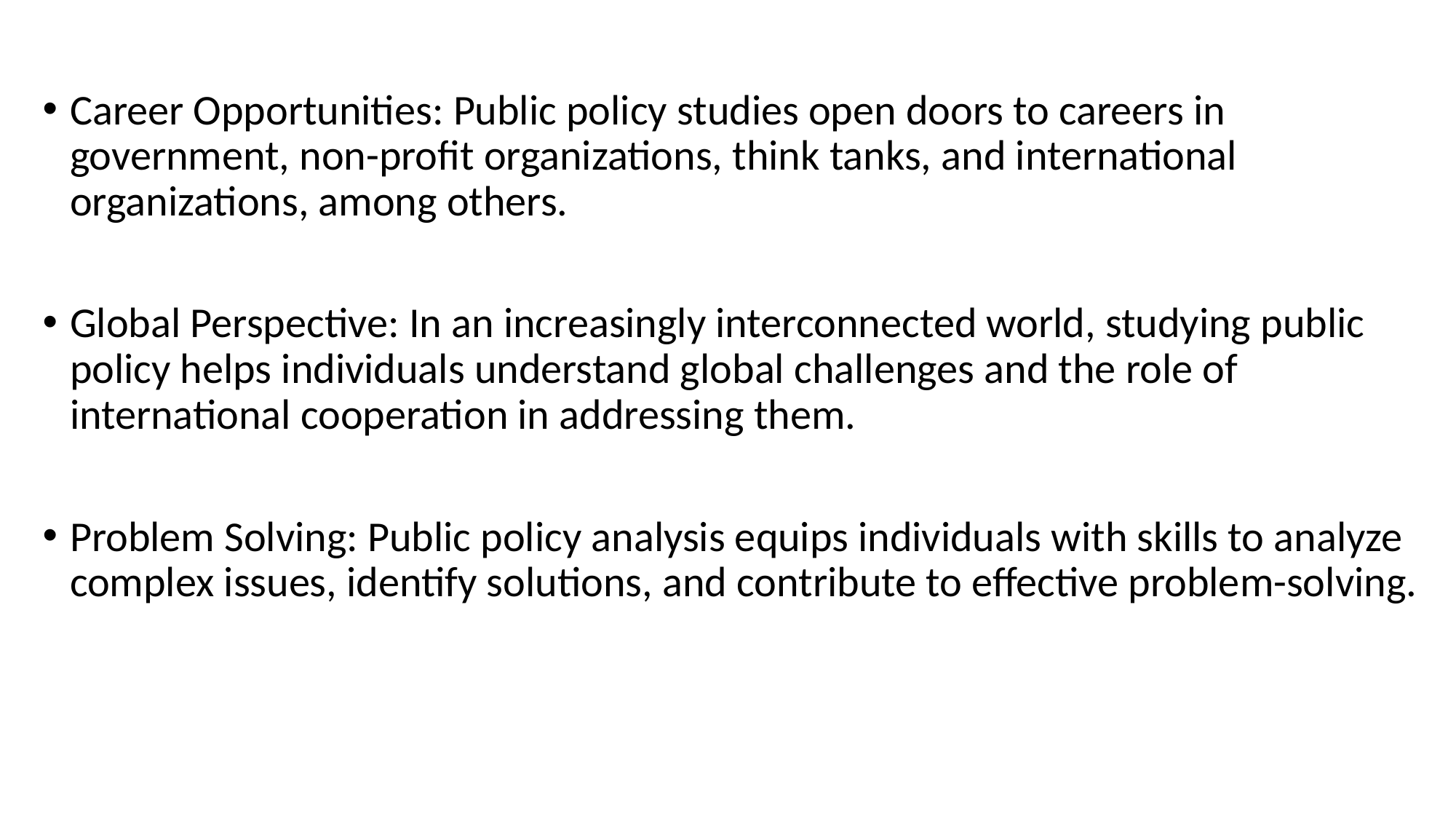

Career Opportunities: Public policy studies open doors to careers in government, non-profit organizations, think tanks, and international organizations, among others.

Global Perspective: In an increasingly interconnected world, studying public policy helps individuals understand global challenges and the role of international cooperation in addressing them.

Problem Solving: Public policy analysis equips individuals with skills to analyze complex issues, identify solutions, and contribute to effective problem-solving.